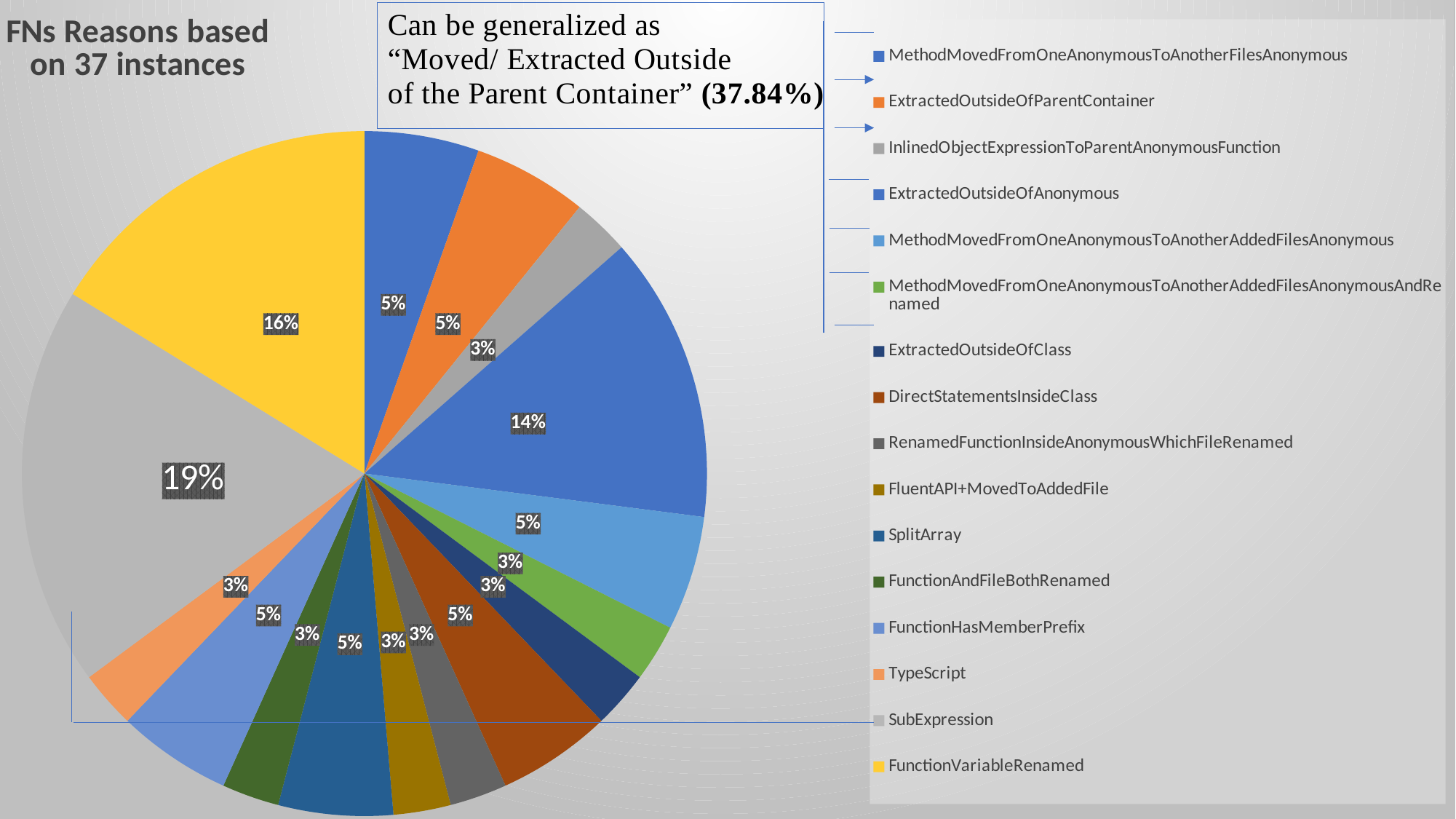

### Chart: FNs Reasons based
on 37 instances

| Category | Top Reasons for FNs based on 37 Missed Refactorings  |
|---|---|
| MethodMovedFromOneAnonymousToAnotherFilesAnonymous | 2.0 |
| ExtractedOutsideOfParentContainer | 2.0 |
| InlinedObjectExpressionToParentAnonymousFunction | 1.0 |
| ExtractedOutsideOfAnonymous | 5.0 |
| MethodMovedFromOneAnonymousToAnotherAddedFilesAnonymous | 2.0 |
| MethodMovedFromOneAnonymousToAnotherAddedFilesAnonymousAndRenamed | 1.0 |
| ExtractedOutsideOfClass | 1.0 |
| DirectStatementsInsideClass | 2.0 |
| RenamedFunctionInsideAnonymousWhichFileRenamed | 1.0 |
| FluentAPI+MovedToAddedFile | 1.0 |
| SplitArray | 2.0 |
| FunctionAndFileBothRenamed | 1.0 |
| FunctionHasMemberPrefix | 2.0 |
| TypeScript | 1.0 |
| SubExpression | 7.0 |
| FunctionVariableRenamed | 6.0 |
22